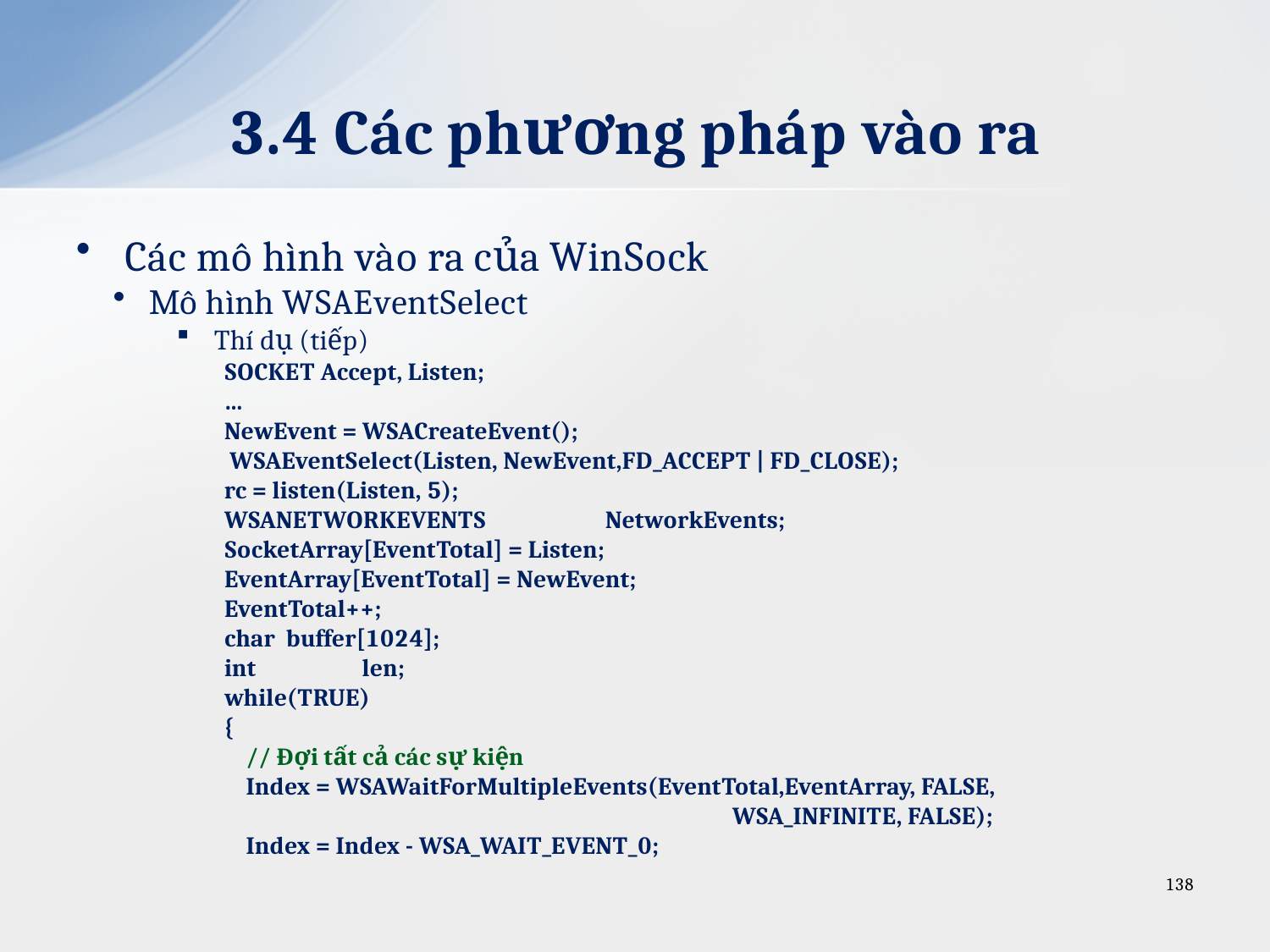

# 3.4 Các phương pháp vào ra
Các mô hình vào ra của WinSock
Mô hình WSAEventSelect
Thí dụ (tiếp)
SOCKET Accept, Listen;
…
NewEvent = WSACreateEvent();
 WSAEventSelect(Listen, NewEvent,FD_ACCEPT | FD_CLOSE);
rc = listen(Listen, 5);
WSANETWORKEVENTS	NetworkEvents;
SocketArray[EventTotal] = Listen;
EventArray[EventTotal] = NewEvent;
EventTotal++;
char  buffer[1024];
int	  len;
while(TRUE)
{
    // Đợi tất cả các sự kiện
    Index = WSAWaitForMultipleEvents(EventTotal,EventArray, FALSE, 					WSA_INFINITE, FALSE);
    Index = Index - WSA_WAIT_EVENT_0;
138